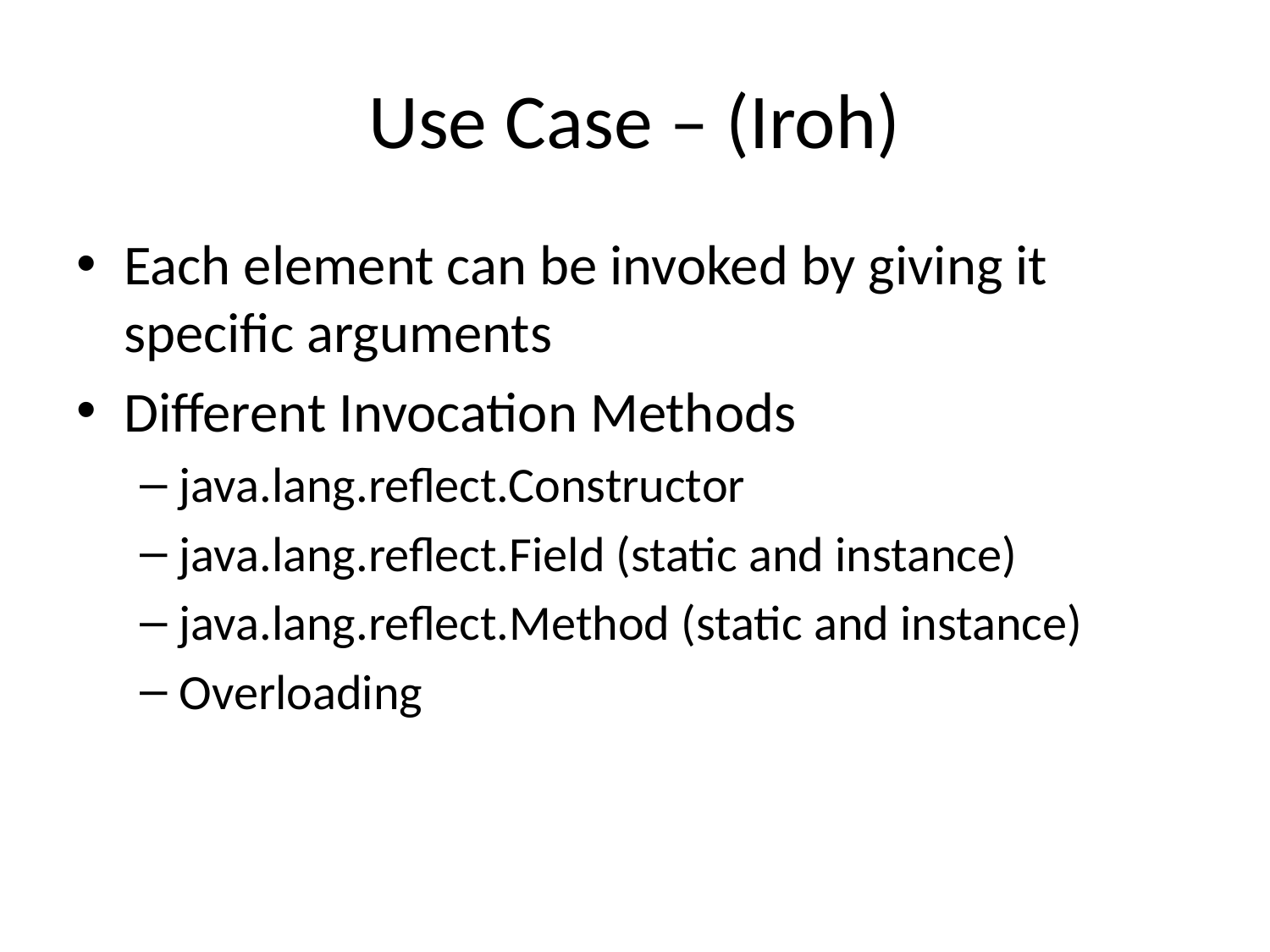

# Use Case – (Iroh)
Each element can be invoked by giving it specific arguments
Different Invocation Methods
java.lang.reflect.Constructor
java.lang.reflect.Field (static and instance)
java.lang.reflect.Method (static and instance)
Overloading